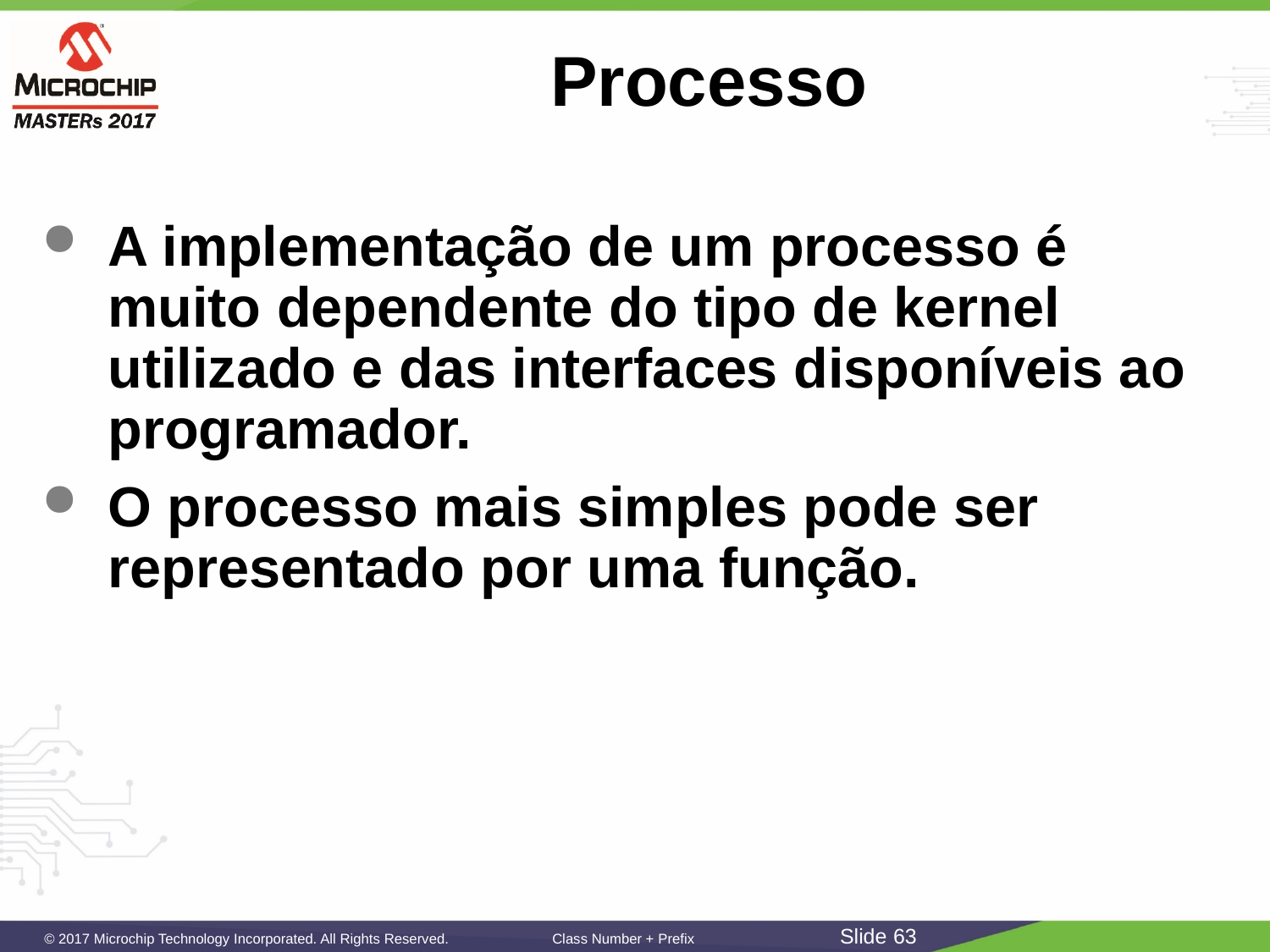

# Processo
A implementação de um processo é muito dependente do tipo de kernel utilizado e das interfaces disponíveis ao programador.
O processo mais simples pode ser representado por uma função.